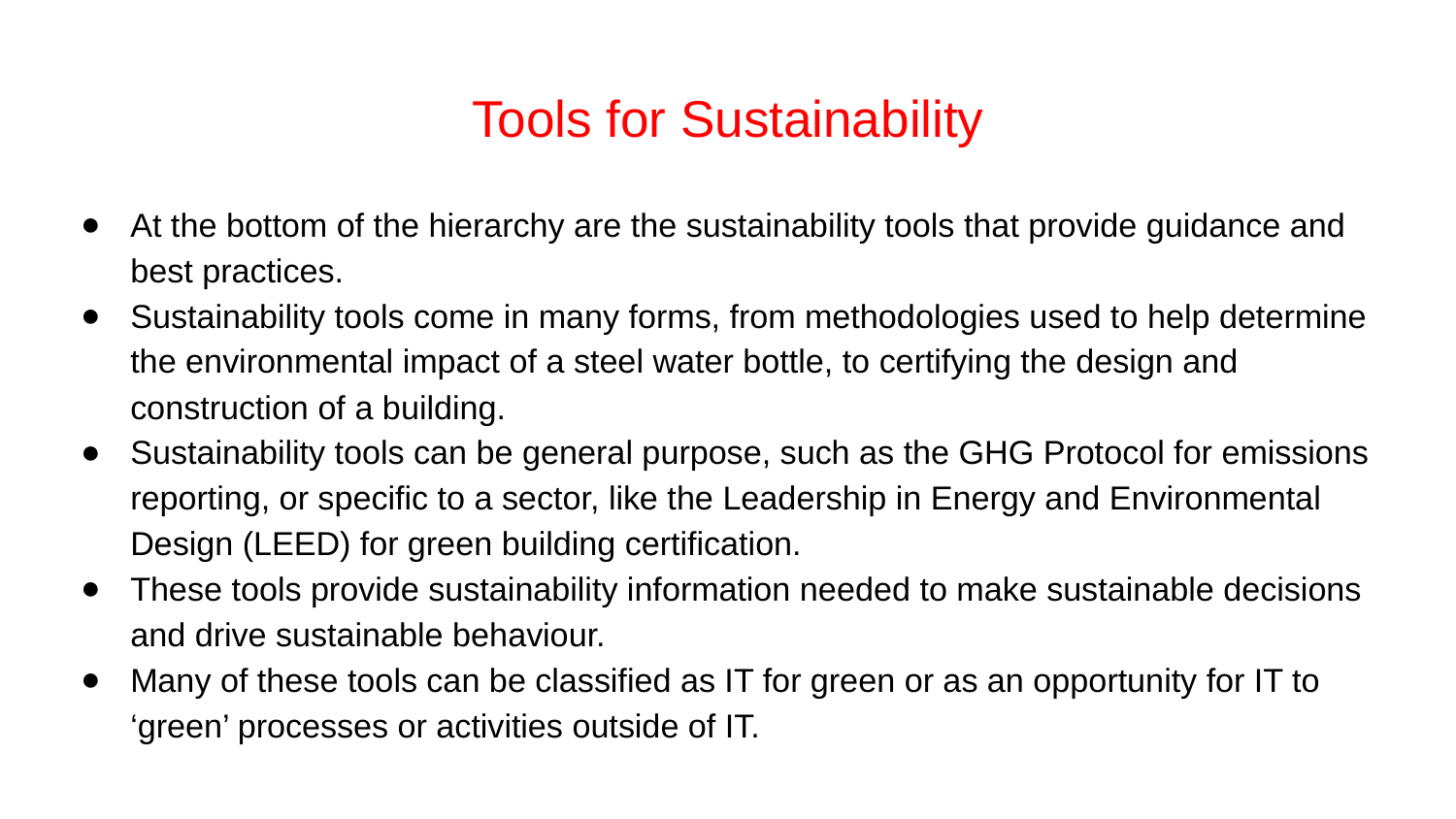

# Tools for Sustainability
At the bottom of the hierarchy are the sustainability tools that provide guidance and best practices.
Sustainability tools come in many forms, from methodologies used to help determine the environmental impact of a steel water bottle, to certifying the design and construction of a building.
Sustainability tools can be general purpose, such as the GHG Protocol for emissions reporting, or specific to a sector, like the Leadership in Energy and Environmental Design (LEED) for green building certification.
These tools provide sustainability information needed to make sustainable decisions and drive sustainable behaviour.
Many of these tools can be classified as IT for green or as an opportunity for IT to ‘green’ processes or activities outside of IT.